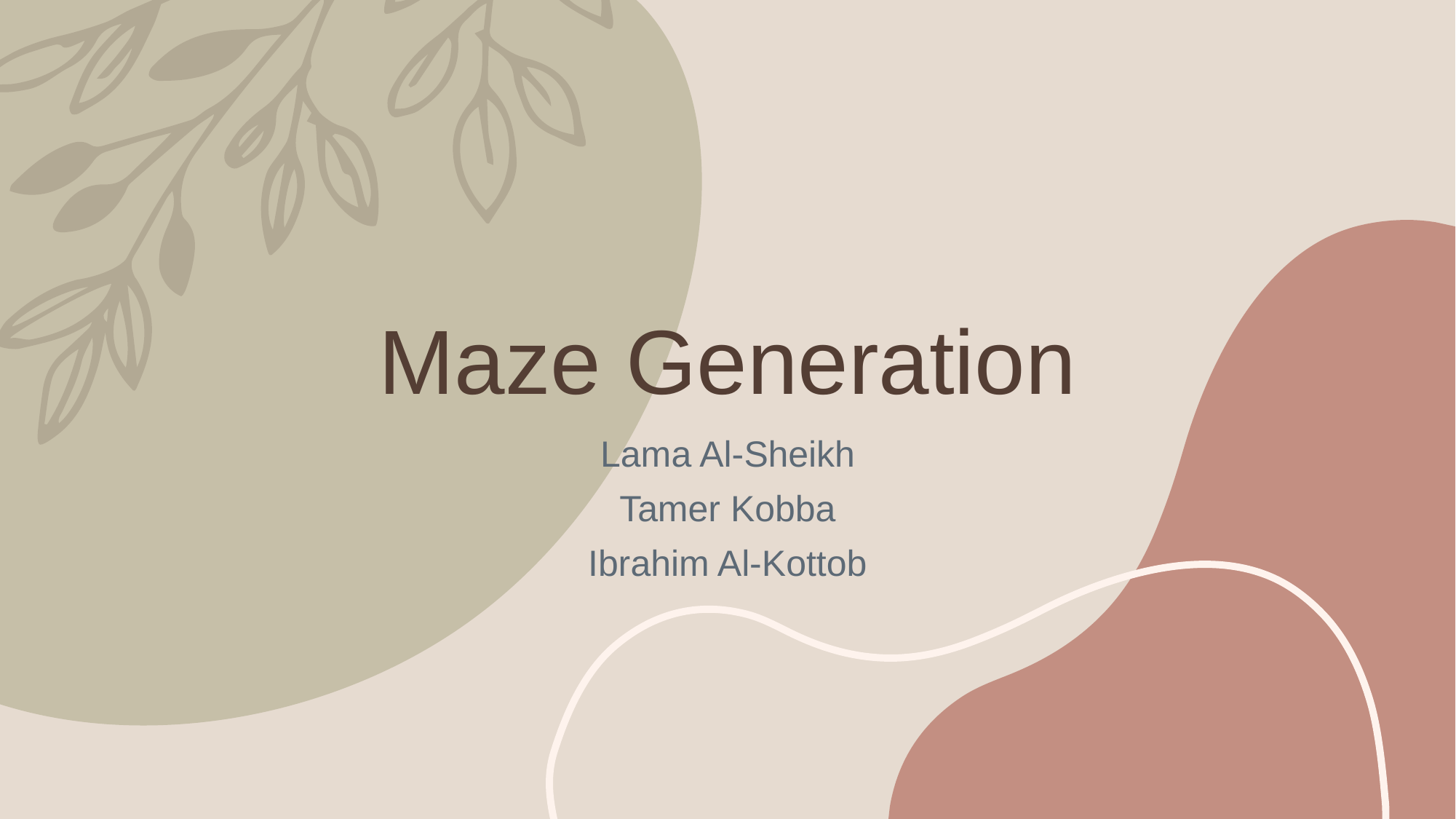

# Maze Generation
Lama Al-Sheikh
Tamer Kobba
Ibrahim Al-Kottob